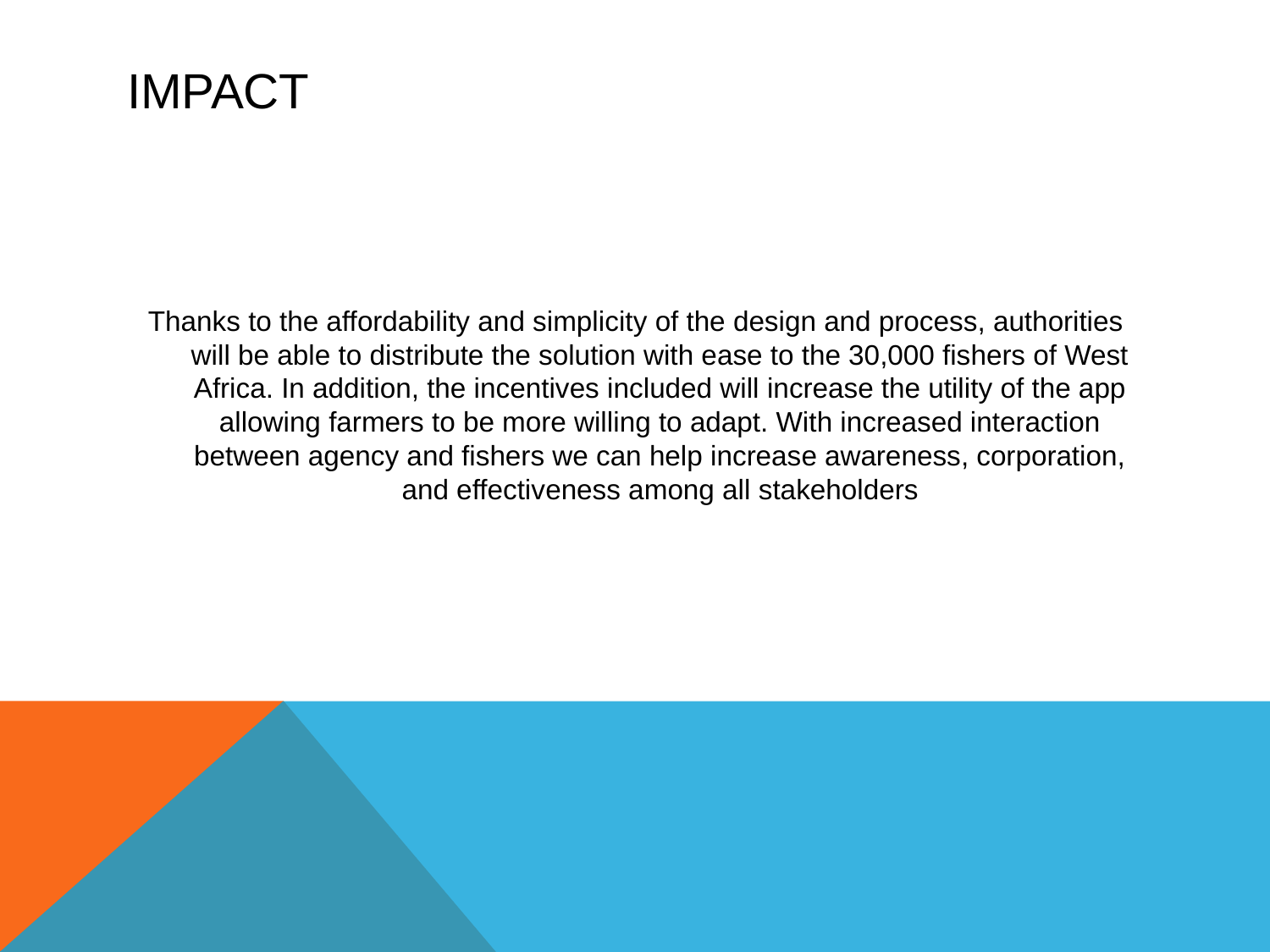

# Impact

Thanks to the affordability and simplicity of the design and process, authorities will be able to distribute the solution with ease to the 30,000 fishers of West Africa. In addition, the incentives included will increase the utility of the app allowing farmers to be more willing to adapt. With increased interaction between agency and fishers we can help increase awareness, corporation, and effectiveness among all stakeholders